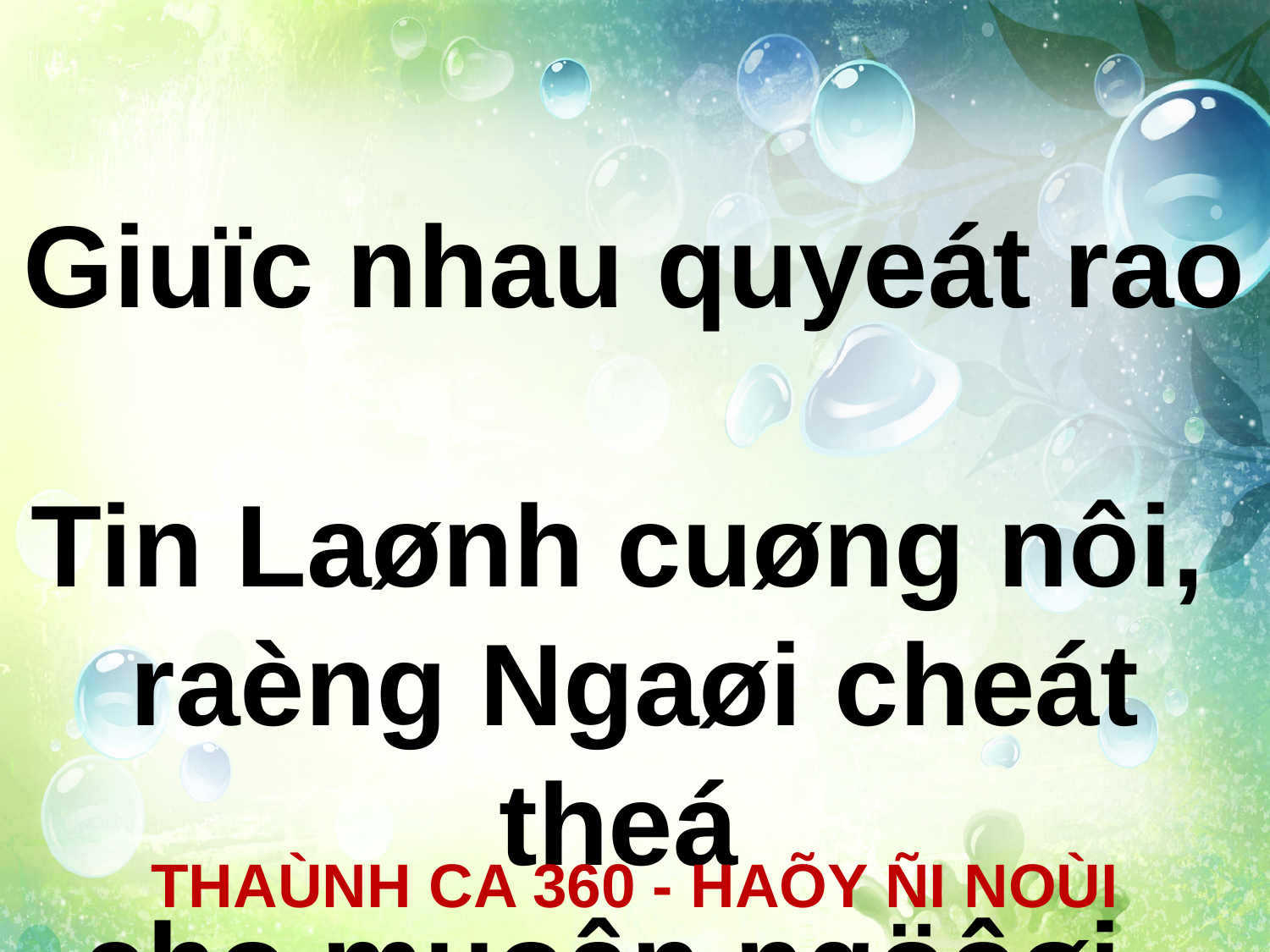

Giuïc nhau quyeát rao
Tin Laønh cuøng nôi,
raèng Ngaøi cheát theá
cho muoân ngöôøi.
THAÙNH CA 360 - HAÕY ÑI NOÙI